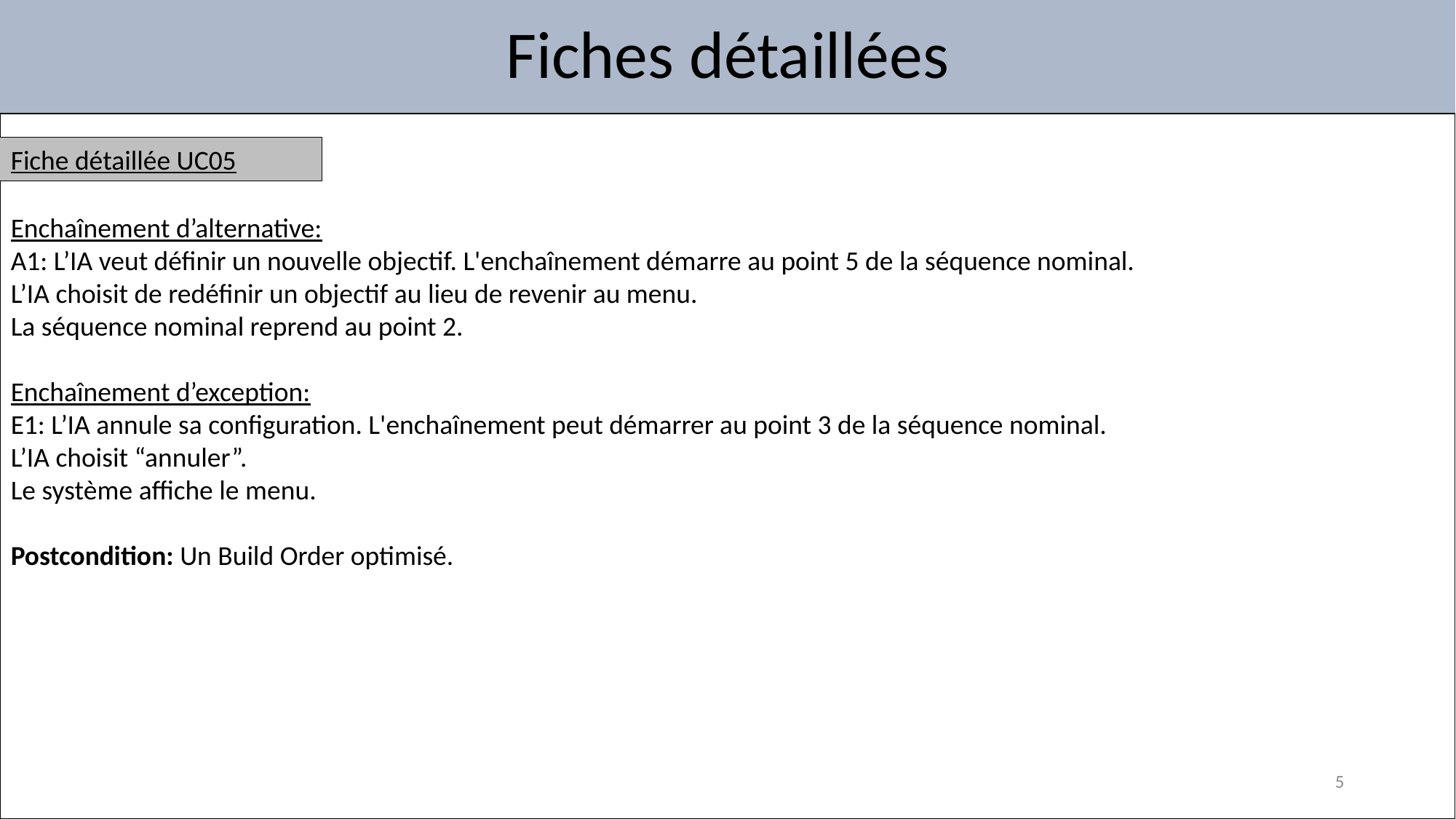

Fiches détaillées

Fiche détaillée UC05
Enchaînement d’alternative:
A1: L’IA veut définir un nouvelle objectif. L'enchaînement démarre au point 5 de la séquence nominal.
L’IA choisit de redéfinir un objectif au lieu de revenir au menu.
La séquence nominal reprend au point 2.
Enchaînement d’exception:
E1: L’IA annule sa configuration. L'enchaînement peut démarrer au point 3 de la séquence nominal.
L’IA choisit “annuler”.
Le système affiche le menu.
Postcondition: Un Build Order optimisé.

5